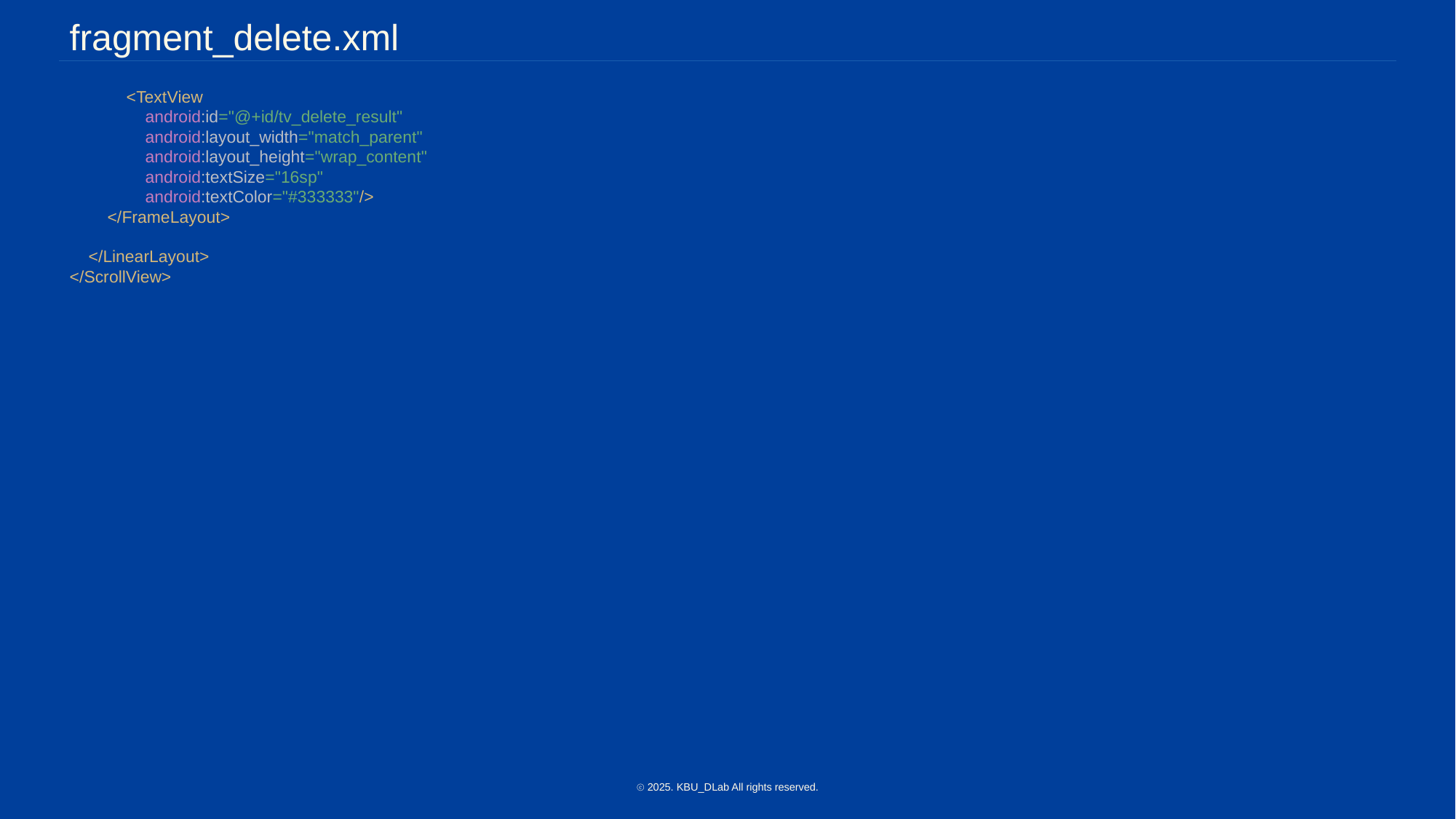

fragment_delete.xml
            <TextView
                android:id="@+id/tv_delete_result"
                android:layout_width="match_parent"
                android:layout_height="wrap_content"
                android:textSize="16sp"
                android:textColor="#333333"/>
        </FrameLayout>
    </LinearLayout>
</ScrollView>